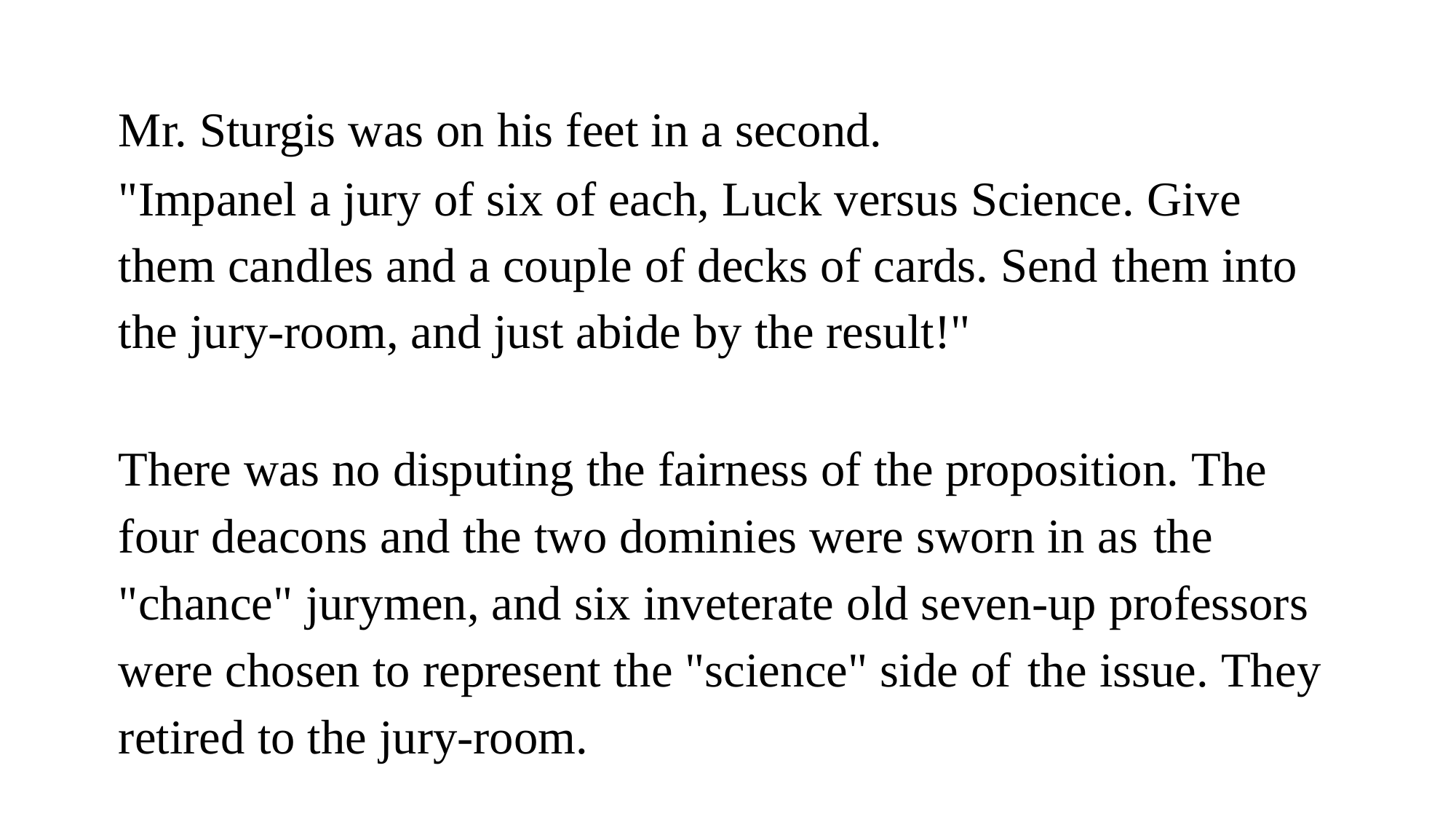

Mr. Sturgis was on his feet in a second.
"Impanel a jury of six of each, Luck versus Science. Give them candles and a couple of decks of cards. Send them into the jury-room, and just abide by the result!"
There was no disputing the fairness of the proposition. The four deacons and the two dominies were sworn in as the "chance" jurymen, and six inveterate old seven-up professors were chosen to represent the "science" side of the issue. They retired to the jury-room.